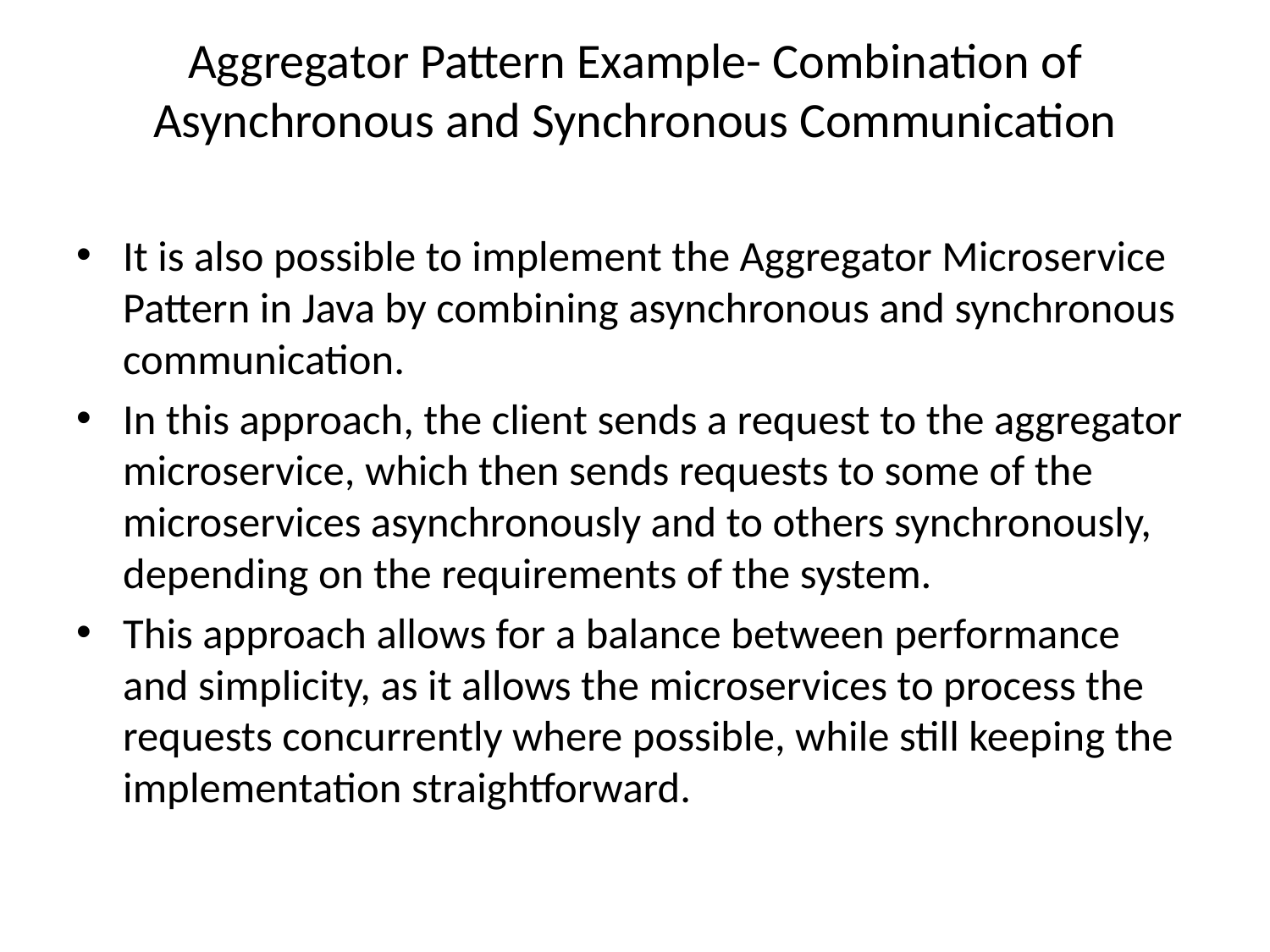

# Aggregator Pattern Example- Combination of Asynchronous and Synchronous Communication
It is also possible to implement the Aggregator Microservice Pattern in Java by combining asynchronous and synchronous communication.
In this approach, the client sends a request to the aggregator microservice, which then sends requests to some of the microservices asynchronously and to others synchronously, depending on the requirements of the system.
This approach allows for a balance between performance and simplicity, as it allows the microservices to process the requests concurrently where possible, while still keeping the implementation straightforward.